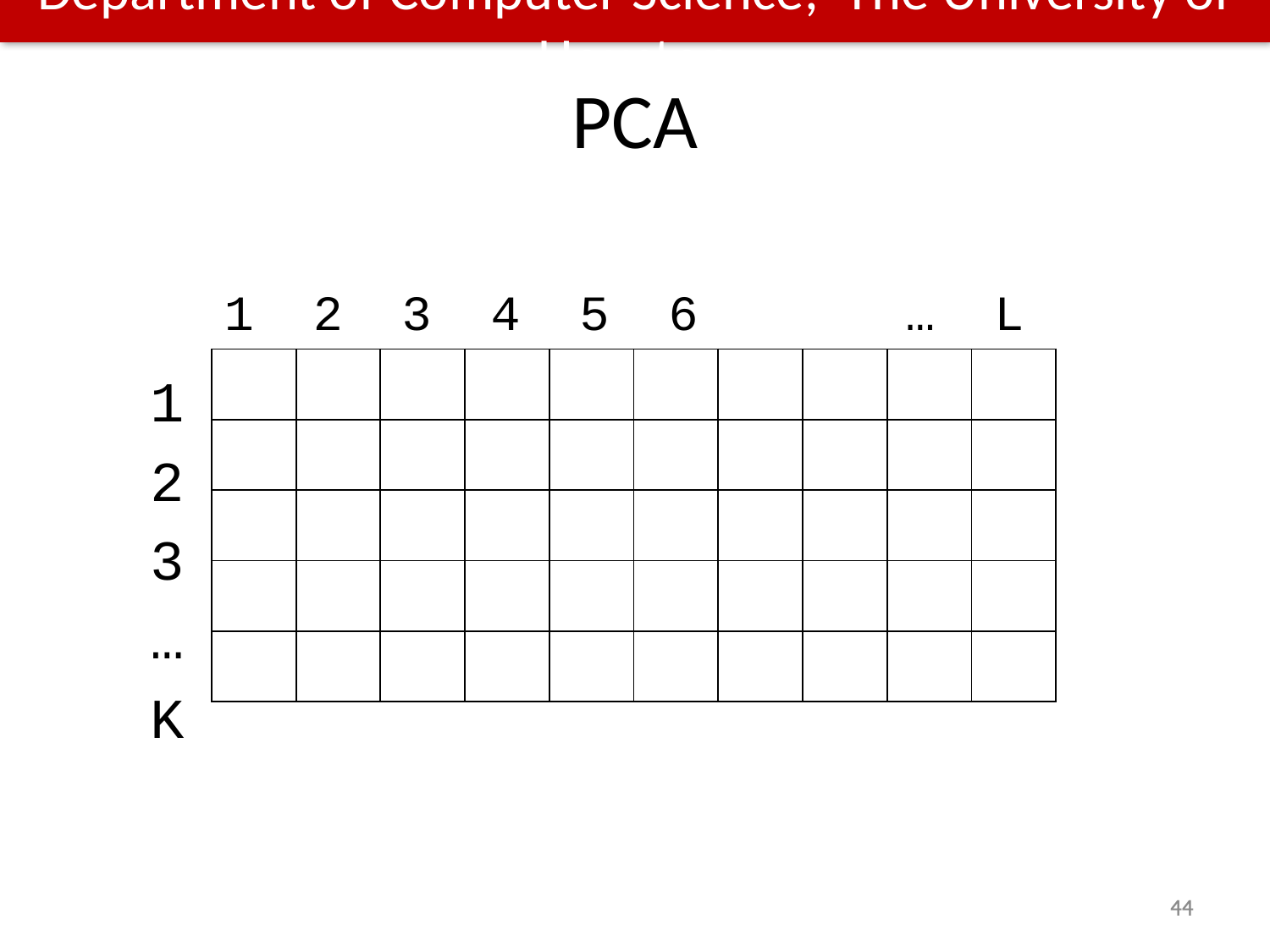

# PCA
1  2  3  4  5  6       …  L
|  |  |  |  |  |  |  |  |  |  |
| --- | --- | --- | --- | --- | --- | --- | --- | --- | --- |
|  |  |  |  |  |  |  |  |  |  |
|  |  |  |  |  |  |  |  |  |  |
|  |  |  |  |  |  |  |  |  |  |
|  |  |  |  |  |  |  |  |  |  |
1
2
3
…
K
44